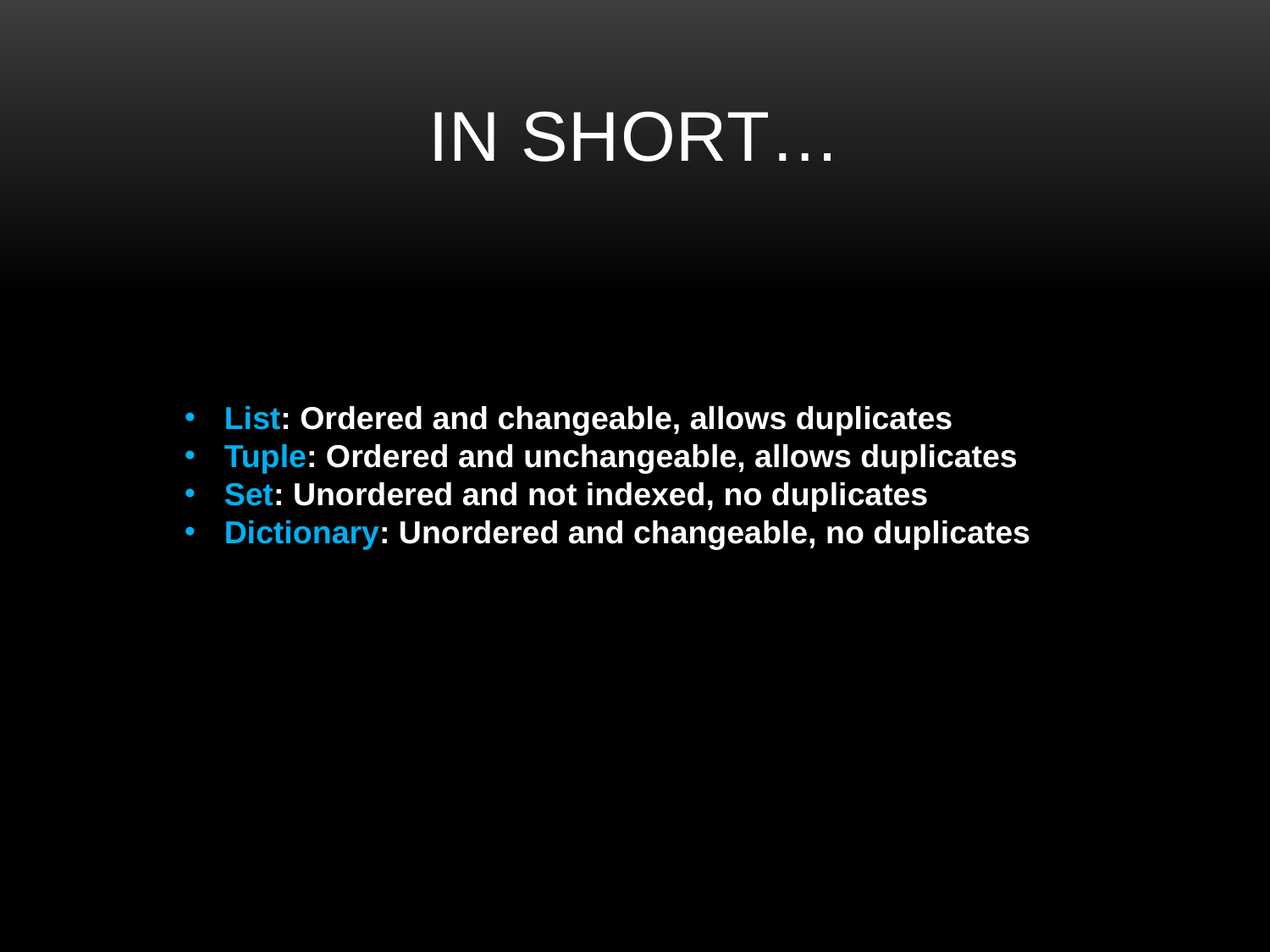

In short…
List: Ordered and changeable, allows duplicates
Tuple: Ordered and unchangeable, allows duplicates
Set: Unordered and not indexed, no duplicates
Dictionary: Unordered and changeable, no duplicates